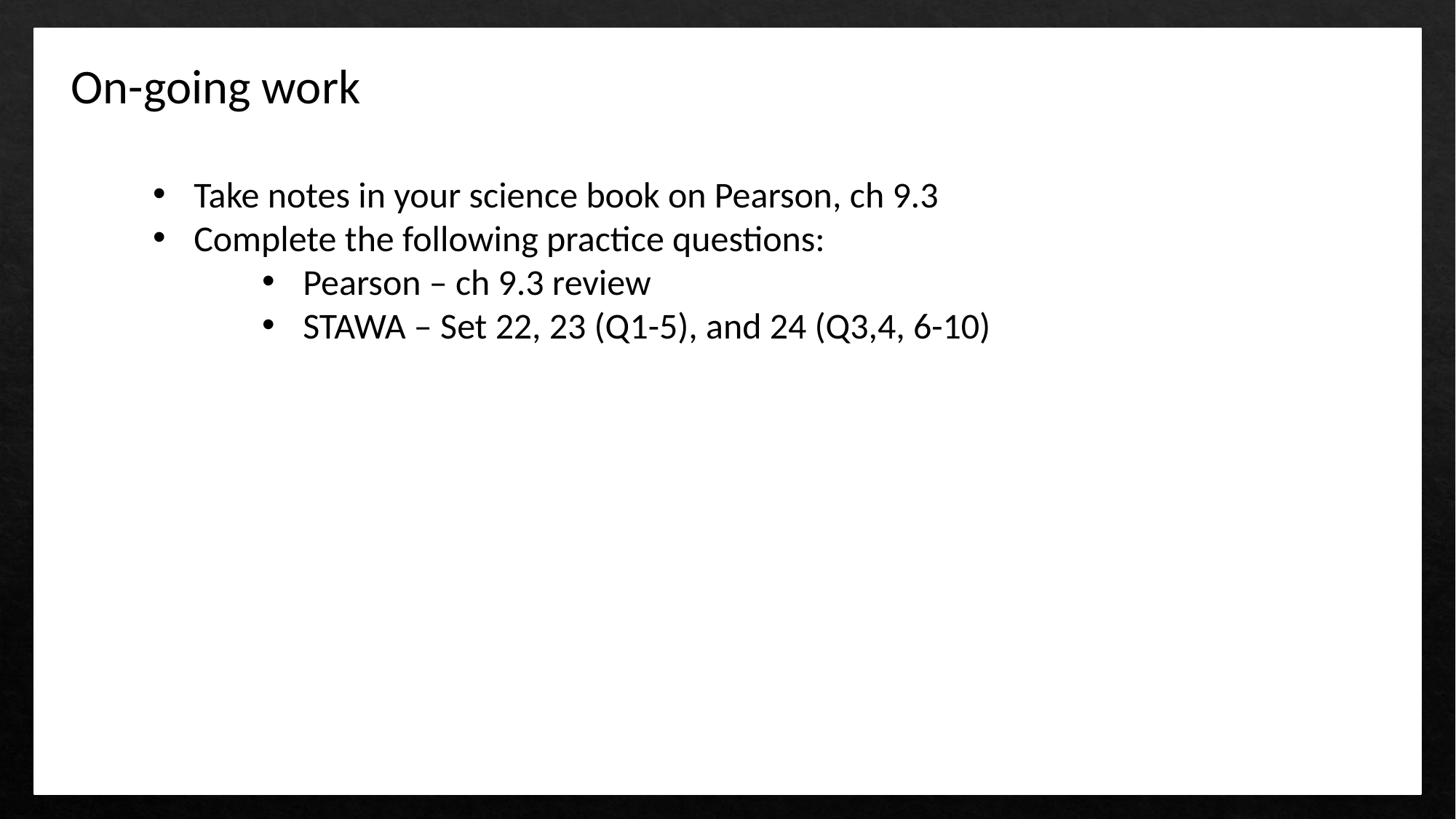

On-going work
Take notes in your science book on Pearson, ch 9.3
Complete the following practice questions:
Pearson – ch 9.3 review
STAWA – Set 22, 23 (Q1-5), and 24 (Q3,4, 6-10)